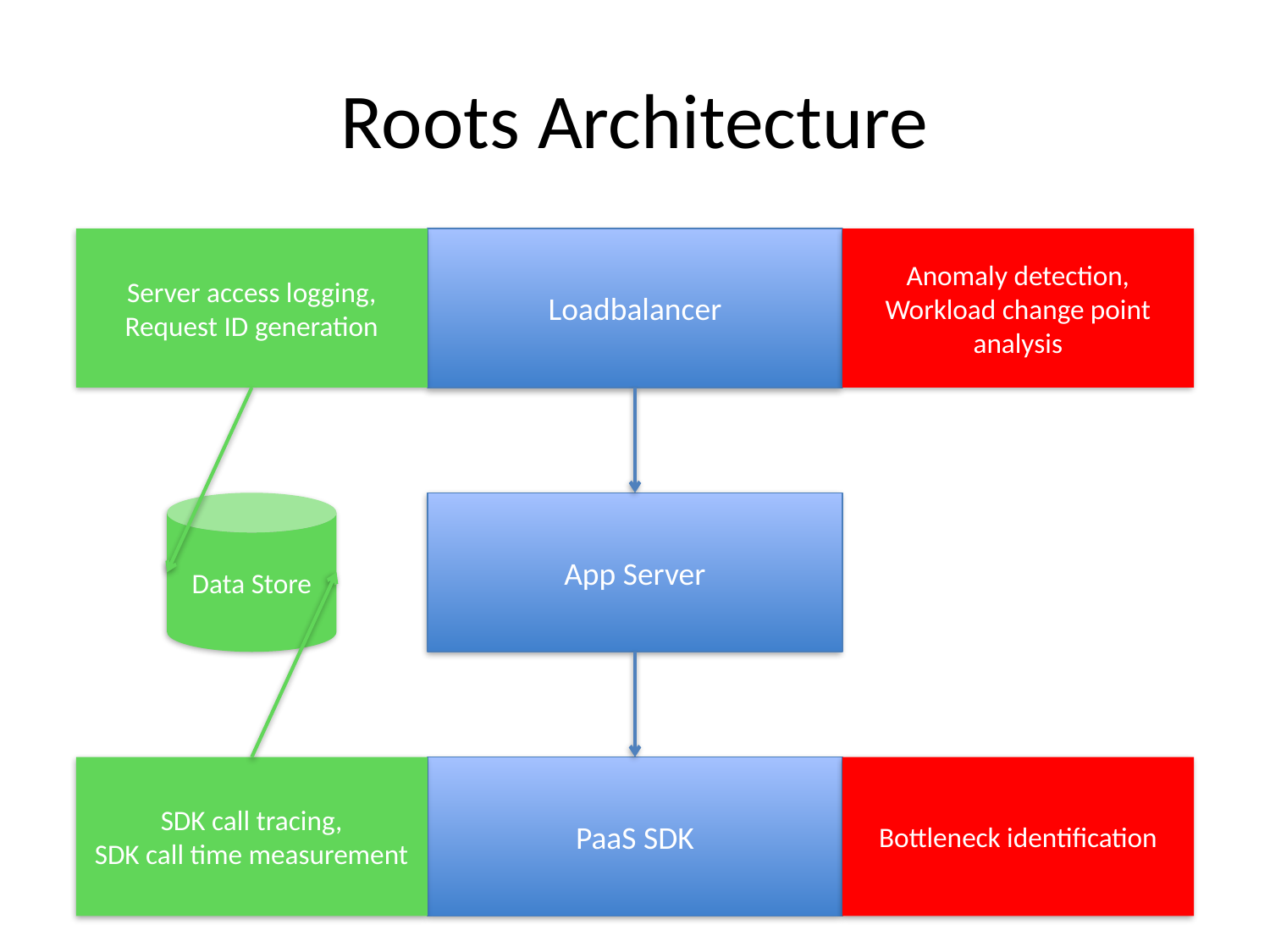

# Roots Architecture
Server access logging,
Request ID generation
Loadbalancer
Anomaly detection,
Workload change point analysis
Data Store
App Server
SDK call tracing,
SDK call time measurement
PaaS SDK
Bottleneck identification